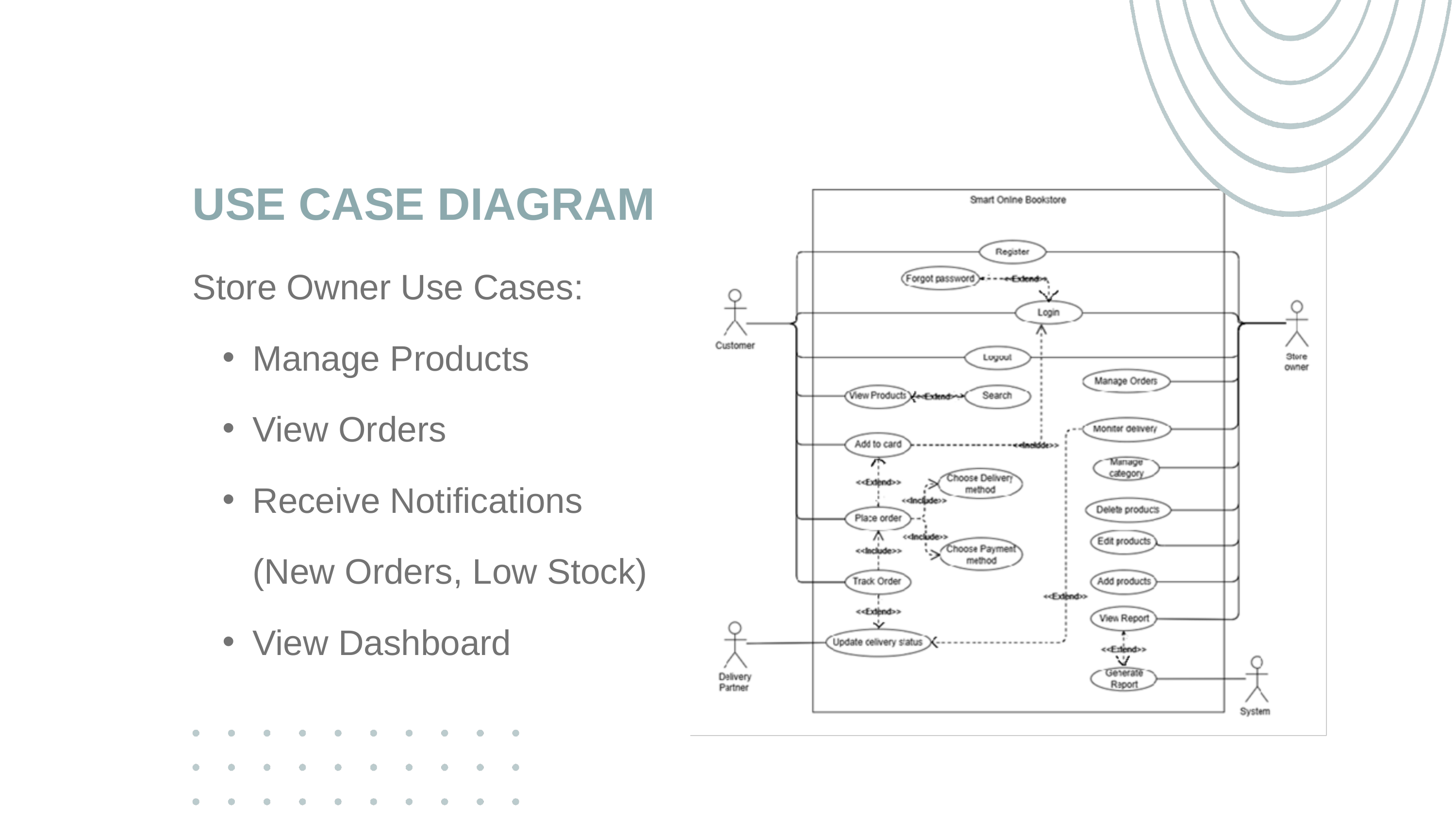

USE CASE DIAGRAM
Store Owner Use Cases:
Manage Products
View Orders
Receive Notifications (New Orders, Low Stock)
View Dashboard